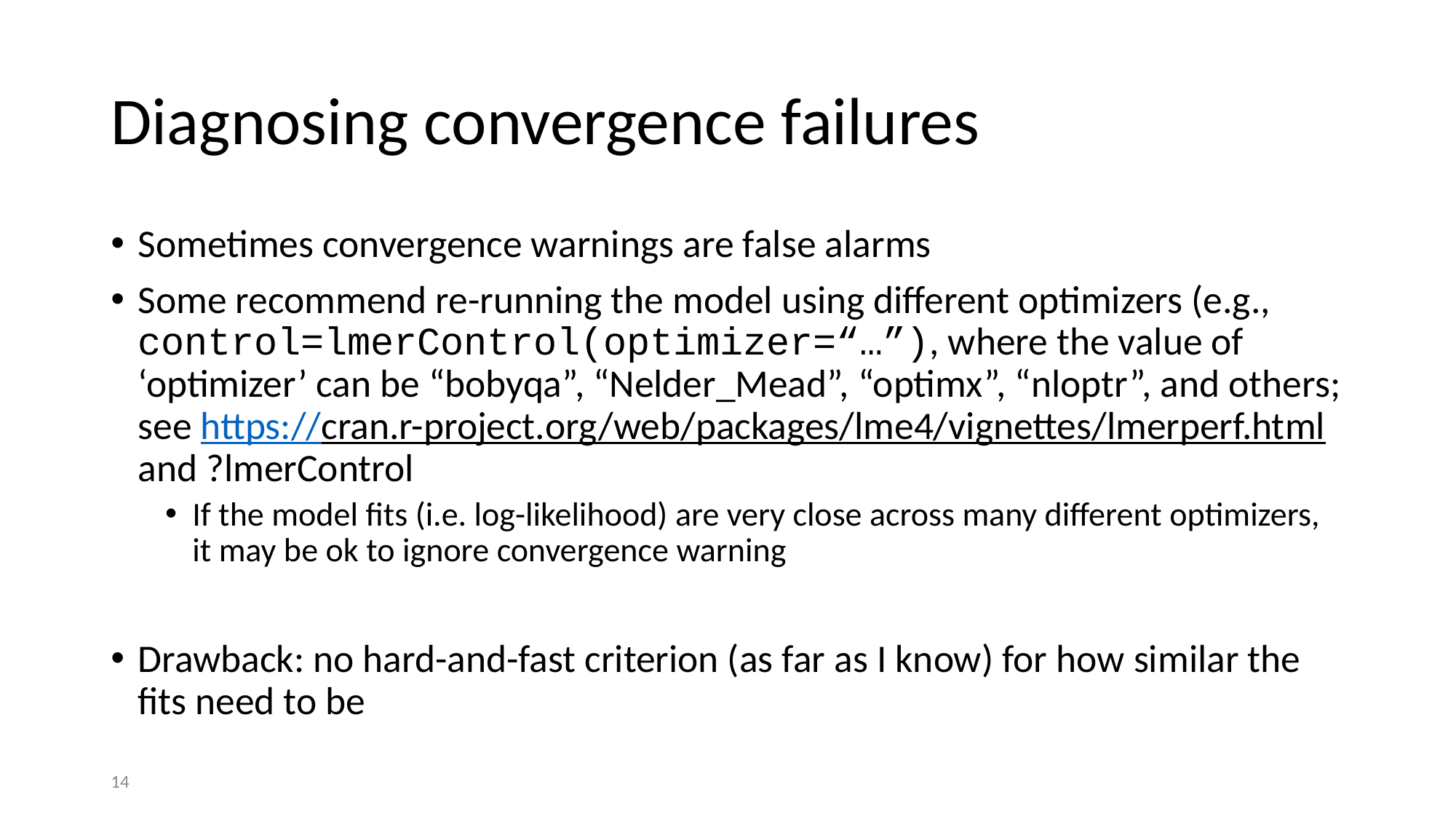

# Diagnosing convergence failures
Sometimes convergence warnings are false alarms
Some recommend re-running the model using different optimizers (e.g., control=lmerControl(optimizer=“…”), where the value of ‘optimizer’ can be “bobyqa”, “Nelder_Mead”, “optimx”, “nloptr”, and others; see https://cran.r-project.org/web/packages/lme4/vignettes/lmerperf.html and ?lmerControl
If the model fits (i.e. log-likelihood) are very close across many different optimizers, it may be ok to ignore convergence warning

Drawback: no hard-and-fast criterion (as far as I know) for how similar the fits need to be
14